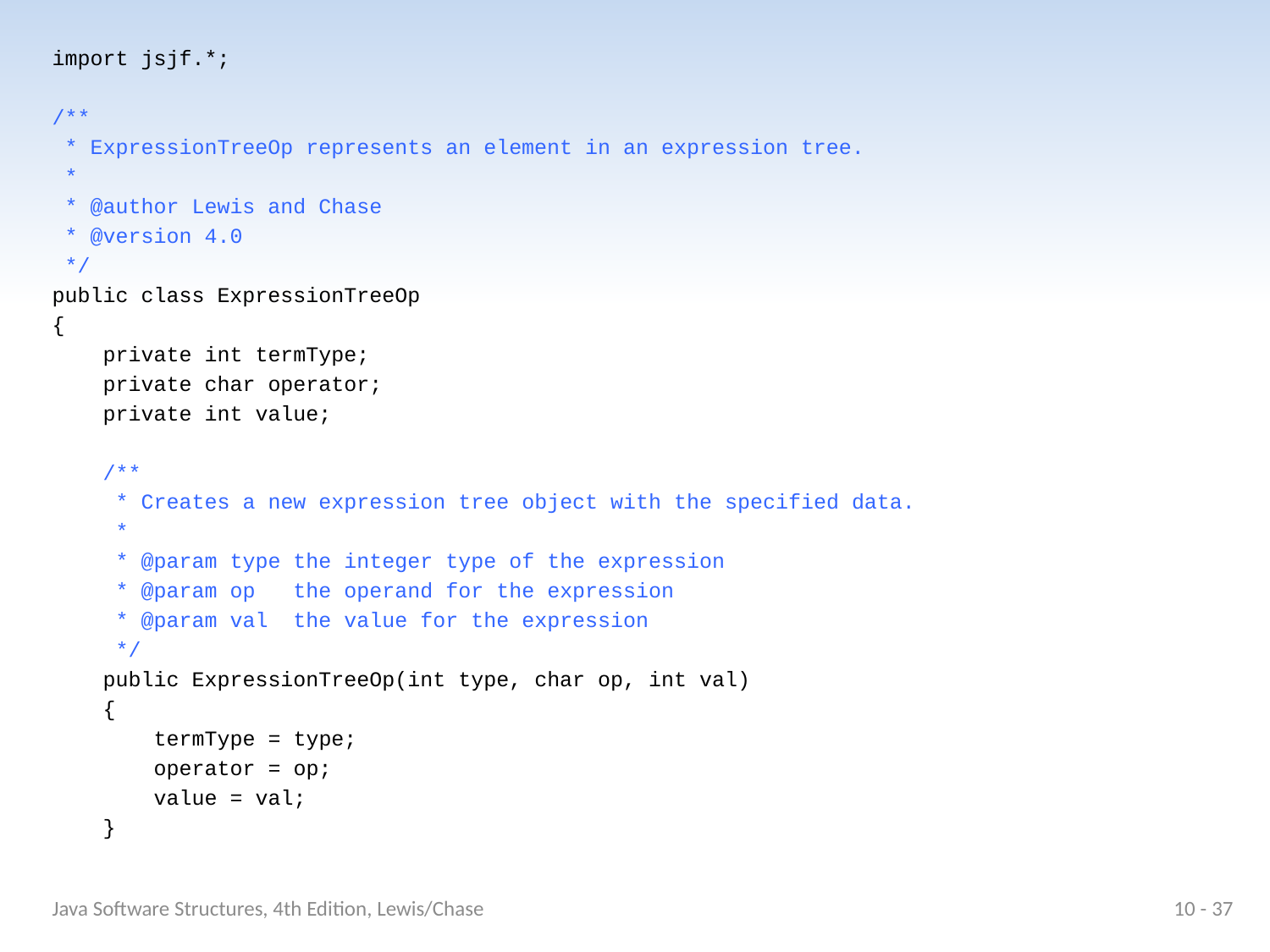

import jsjf.*;

/**
 * ExpressionTreeOp represents an element in an expression tree.
 *
 * @author Lewis and Chase
 * @version 4.0
 */
public class ExpressionTreeOp
{
    private int termType;
    private char operator;
    private int value;

    /**
     * Creates a new expression tree object with the specified data.
     *
     * @param type the integer type of the expression
     * @param op   the operand for the expression
     * @param val  the value for the expression
     */
    public ExpressionTreeOp(int type, char op, int val)
    {
        termType = type;
        operator = op;
        value = val;
    }

Java Software Structures, 4th Edition, Lewis/Chase
10 - 37